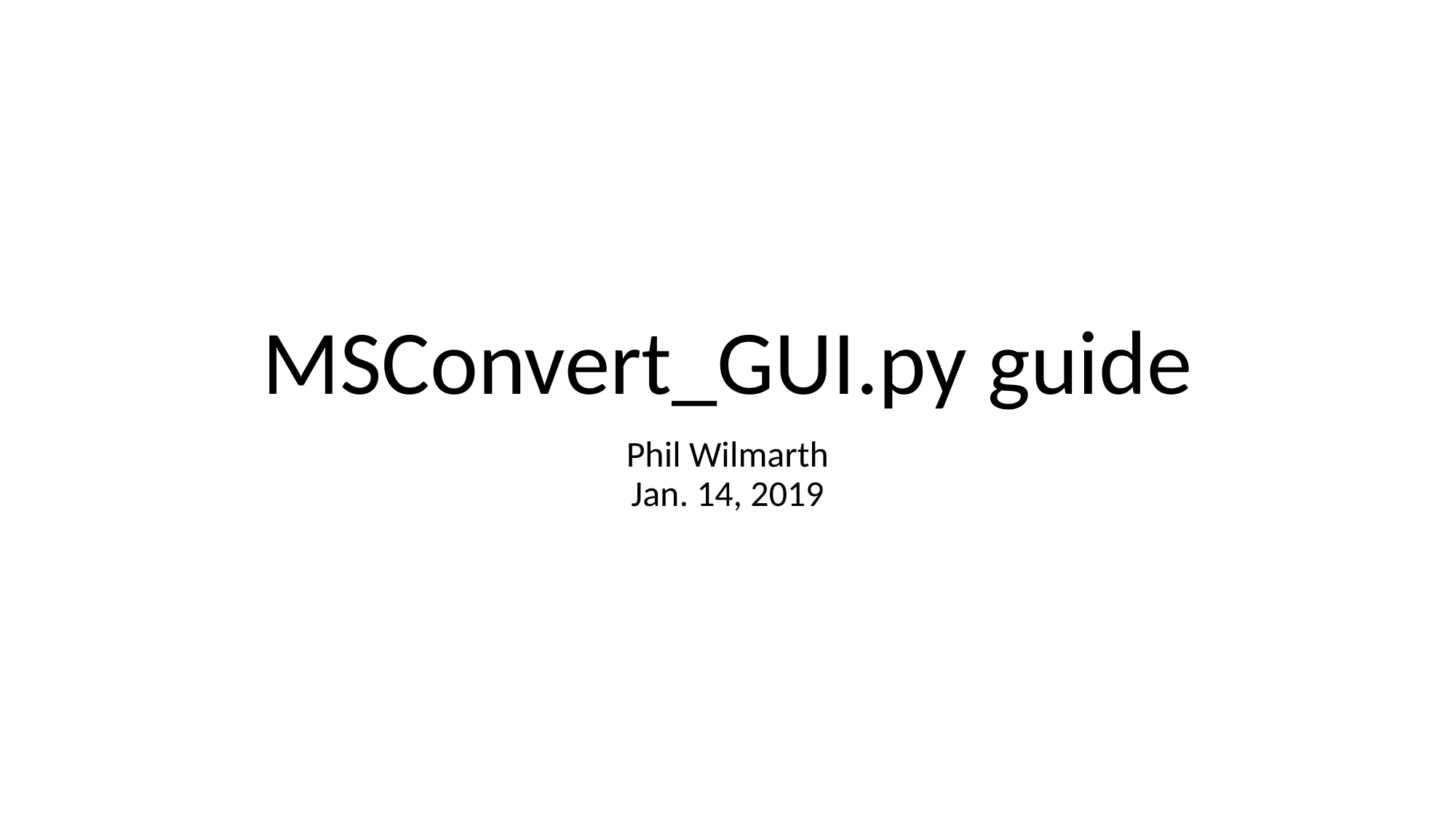

# MSConvert_GUI.py guide
Phil Wilmarth
Jan. 14, 2019